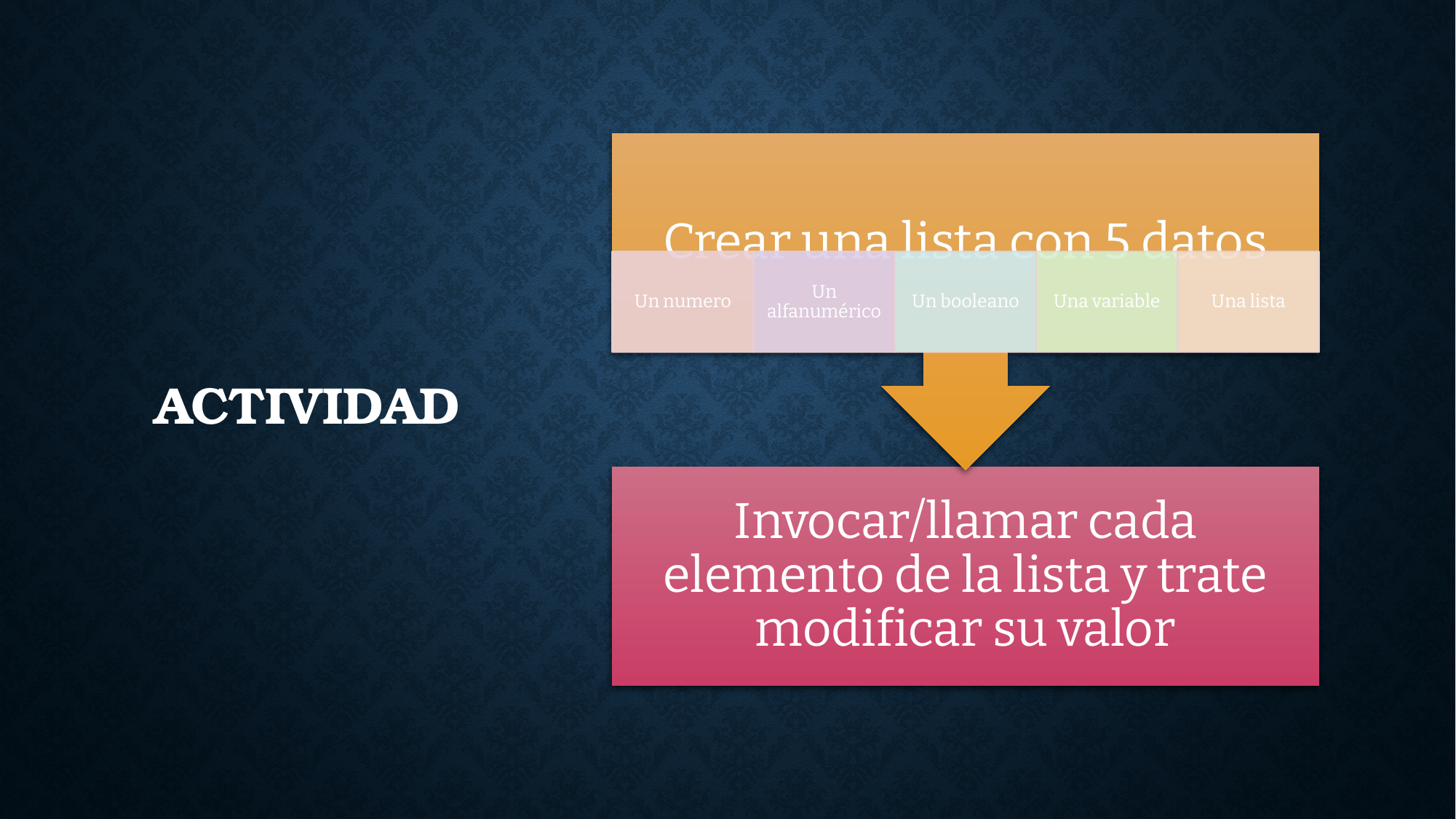

# Actividad
Invocar/llamar cada elemento de la lista y trate modificar su valor
Crear una lista con 5 datos
Un numero
Un alfanumérico
Un booleano
Una variable
Una lista